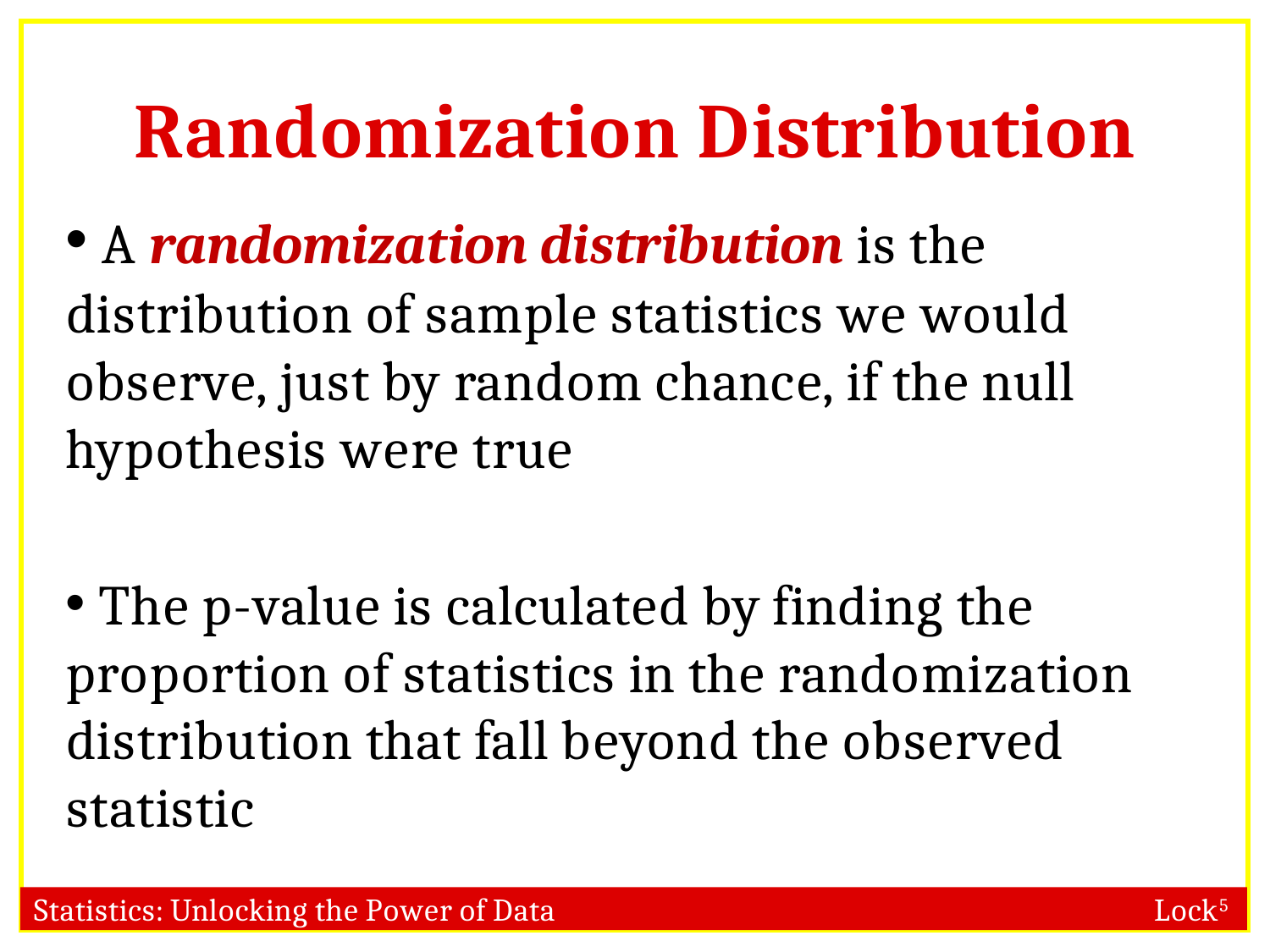

Randomization Distribution
 A randomization distribution is the distribution of sample statistics we would observe, just by random chance, if the null hypothesis were true

 The p-value is calculated by finding the proportion of statistics in the randomization distribution that fall beyond the observed statistic